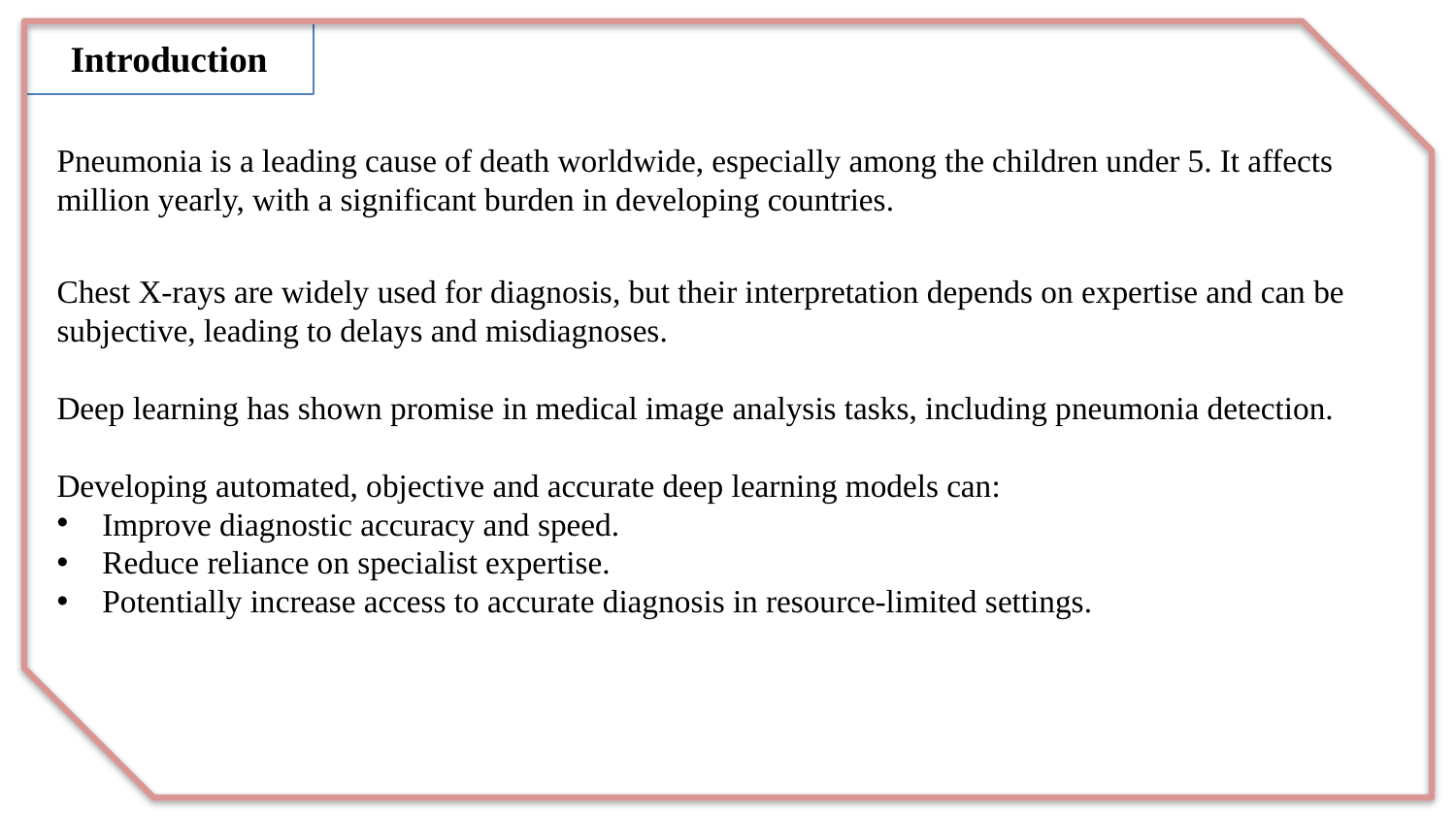

Introduction
Pneumonia is a leading cause of death worldwide, especially among the children under 5. It affects million yearly, with a significant burden in developing countries.

Chest X-rays are widely used for diagnosis, but their interpretation depends on expertise and can be subjective, leading to delays and misdiagnoses.

Deep learning has shown promise in medical image analysis tasks, including pneumonia detection.

Developing automated, objective and accurate deep learning models can:
Improve diagnostic accuracy and speed.
Reduce reliance on specialist expertise.
Potentially increase access to accurate diagnosis in resource-limited settings.